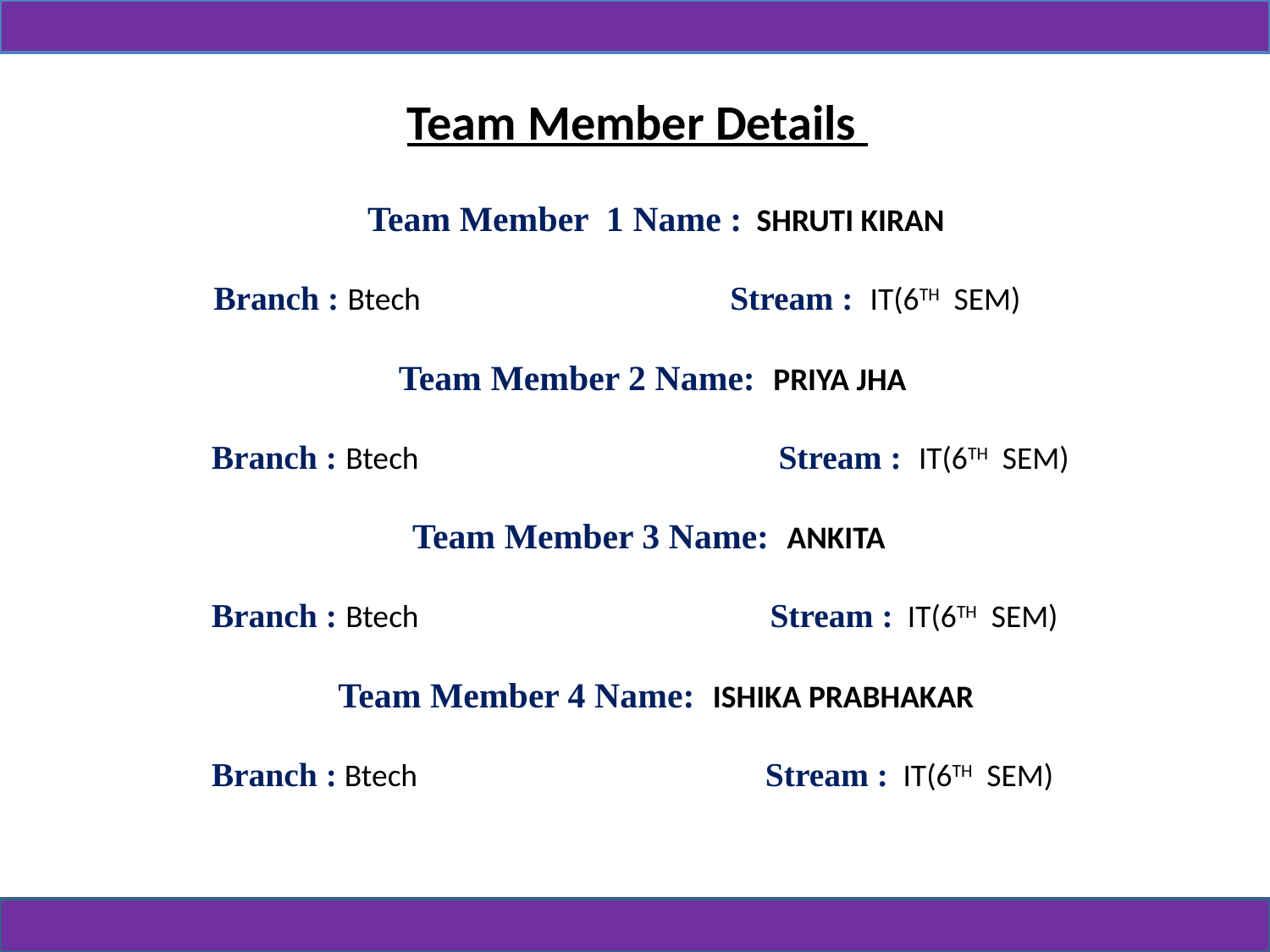

Team Member Details
Team Member  1 Name :  SHRUTI KIRAN

Branch : Btech 			 Stream :  IT(6TH  SEM)

Team Member 2 Name:  PRIYA JHA

Branch : Btech 			        Stream :  IT(6TH  SEM)
Team Member 3 Name:  ANKITA

Branch : Btech 			       Stream :  IT(6TH  SEM)
Team Member 4 Name:  ISHIKA PRABHAKAR

Branch : Btech 		                        Stream :  IT(6TH  SEM)